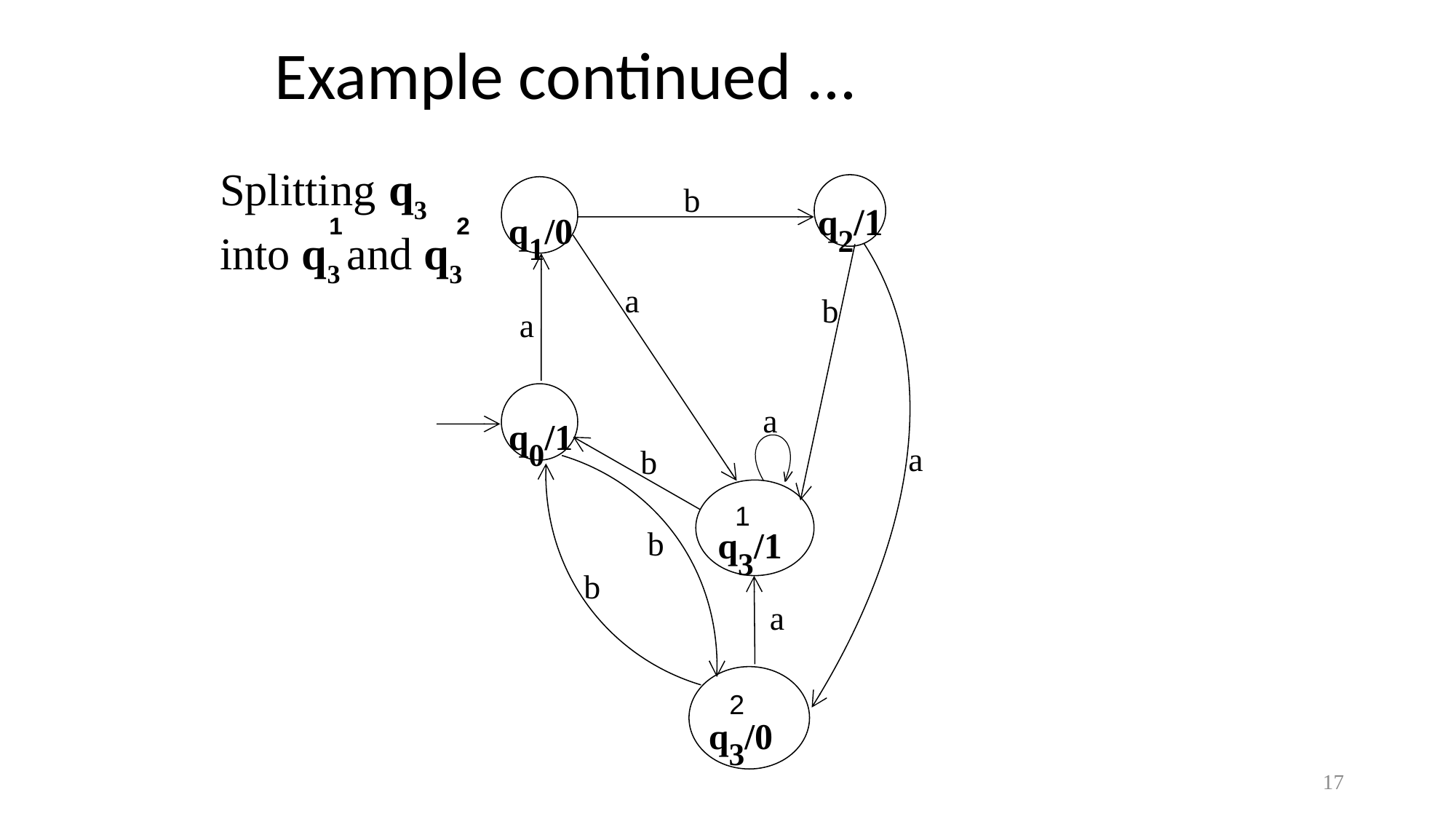

# Example continued ...
Splitting q3 into q3 and q3

b

q2/1
q1/0
1
2

a
b
a

q0/1
a

a
b

1

q3/1
b
b

a

2
q3/0
17